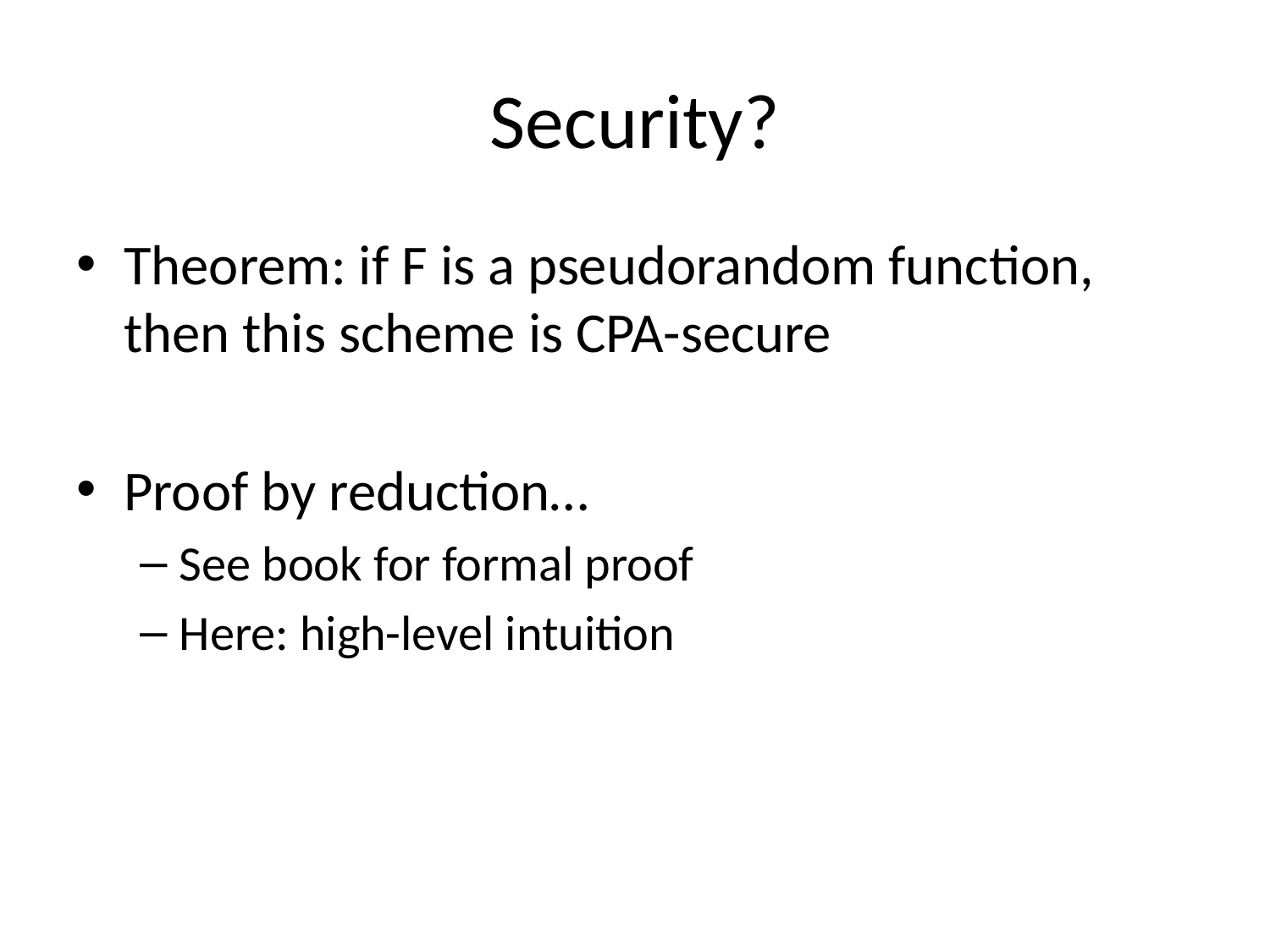

# Security?
Theorem: if F is a pseudorandom function, then this scheme is CPA-secure

Proof by reduction…
See book for formal proof
Here: high-level intuition